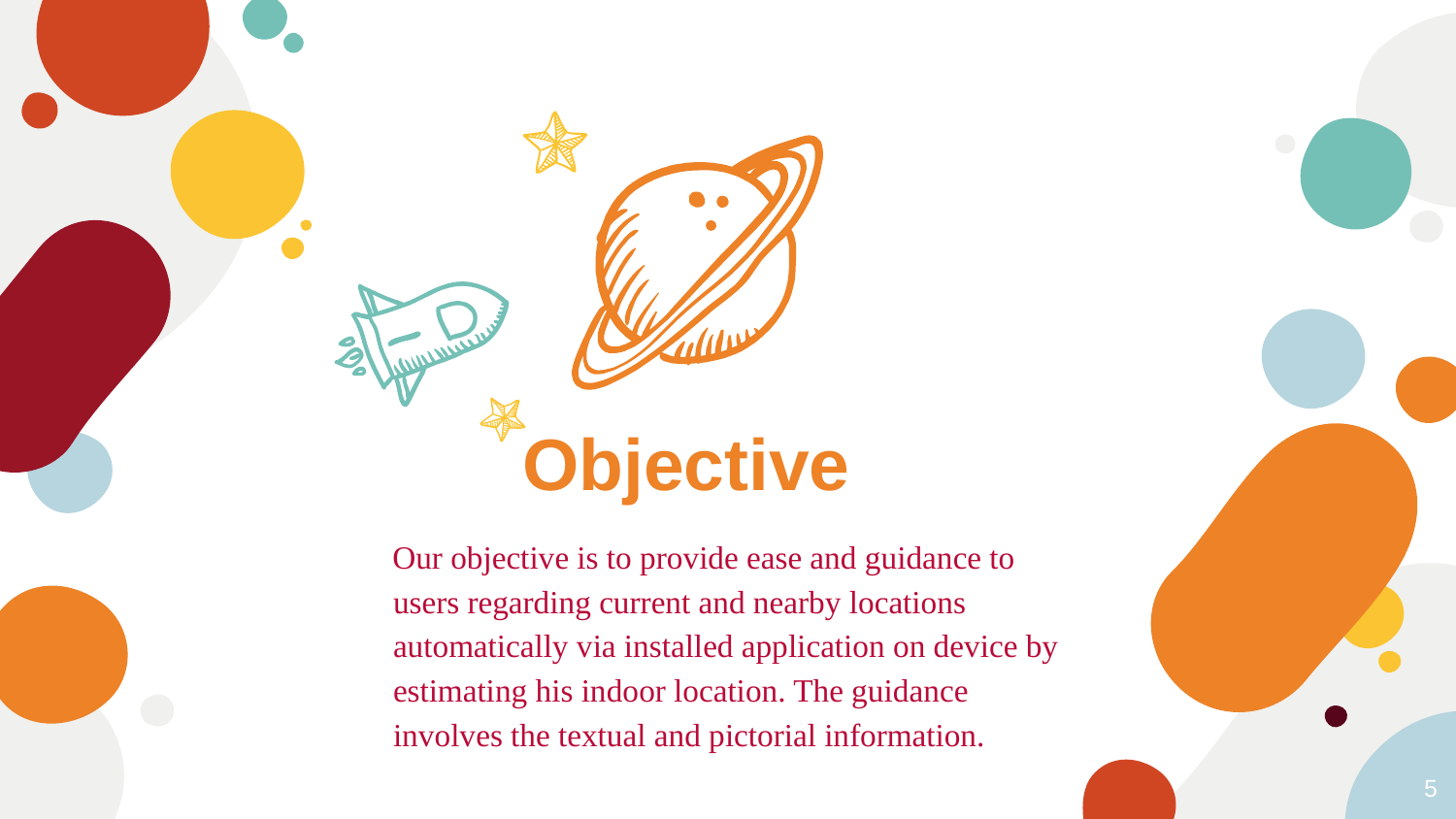

Objective
       Our objective is to provide ease and guidance to users regarding current and nearby locations automatically via installed application on device by estimating his indoor location. The guidance involves the textual and pictorial information.
5